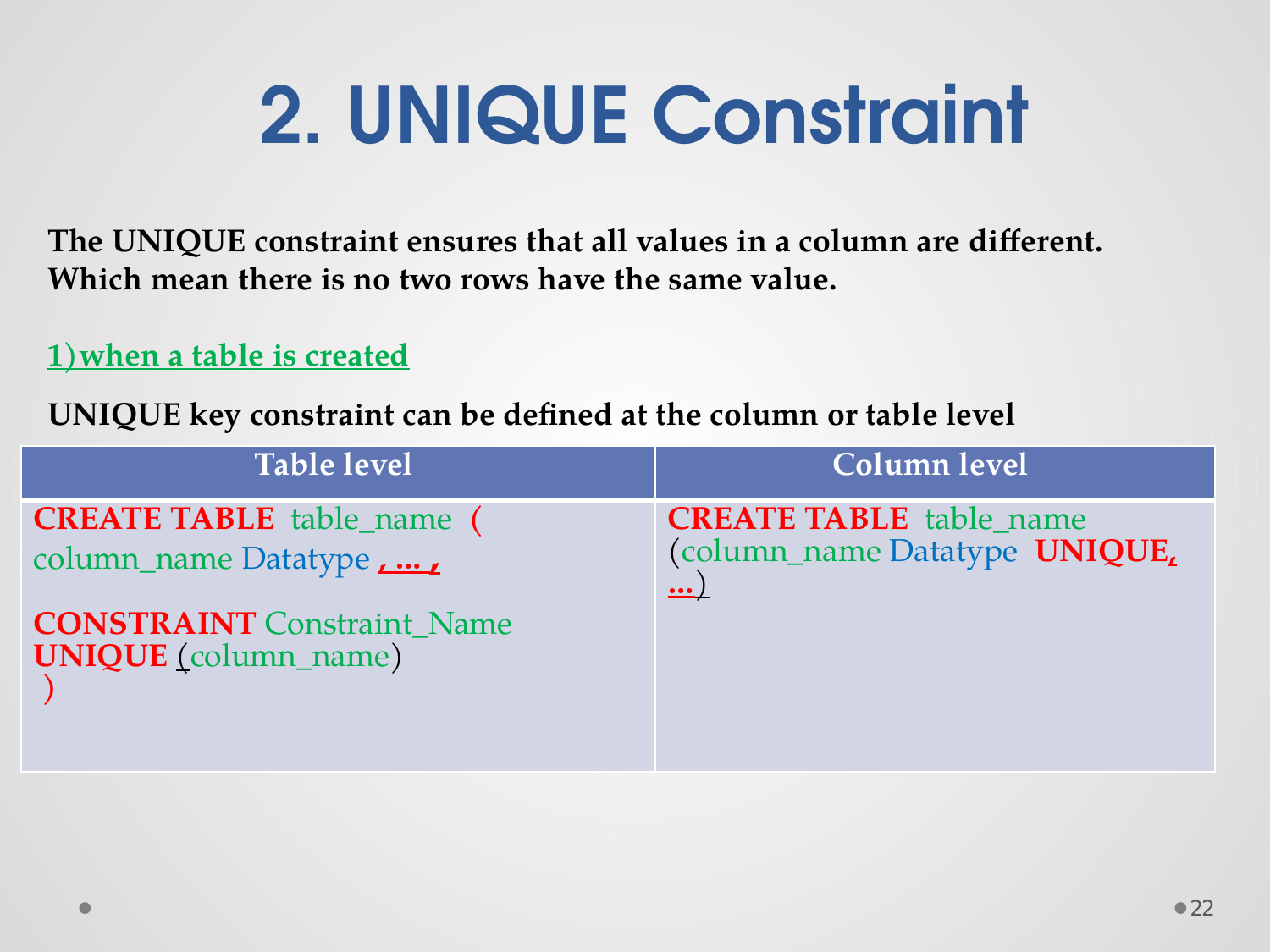

# 2. UNIQUE Constraint
The UNIQUE constraint ensures that all values in a column are different. Which mean there is no two rows have the same value.

1)when a table is created
UNIQUE key constraint can be defined at the column or table level

| Table level | Column level |
| --- | --- |
| CREATE TABLE table\_name ( column\_name Datatype , … , CONSTRAINT Constraint\_Name UNIQUE (column\_name) ) | CREATE TABLE table\_name (column\_name Datatype UNIQUE, …) |
22